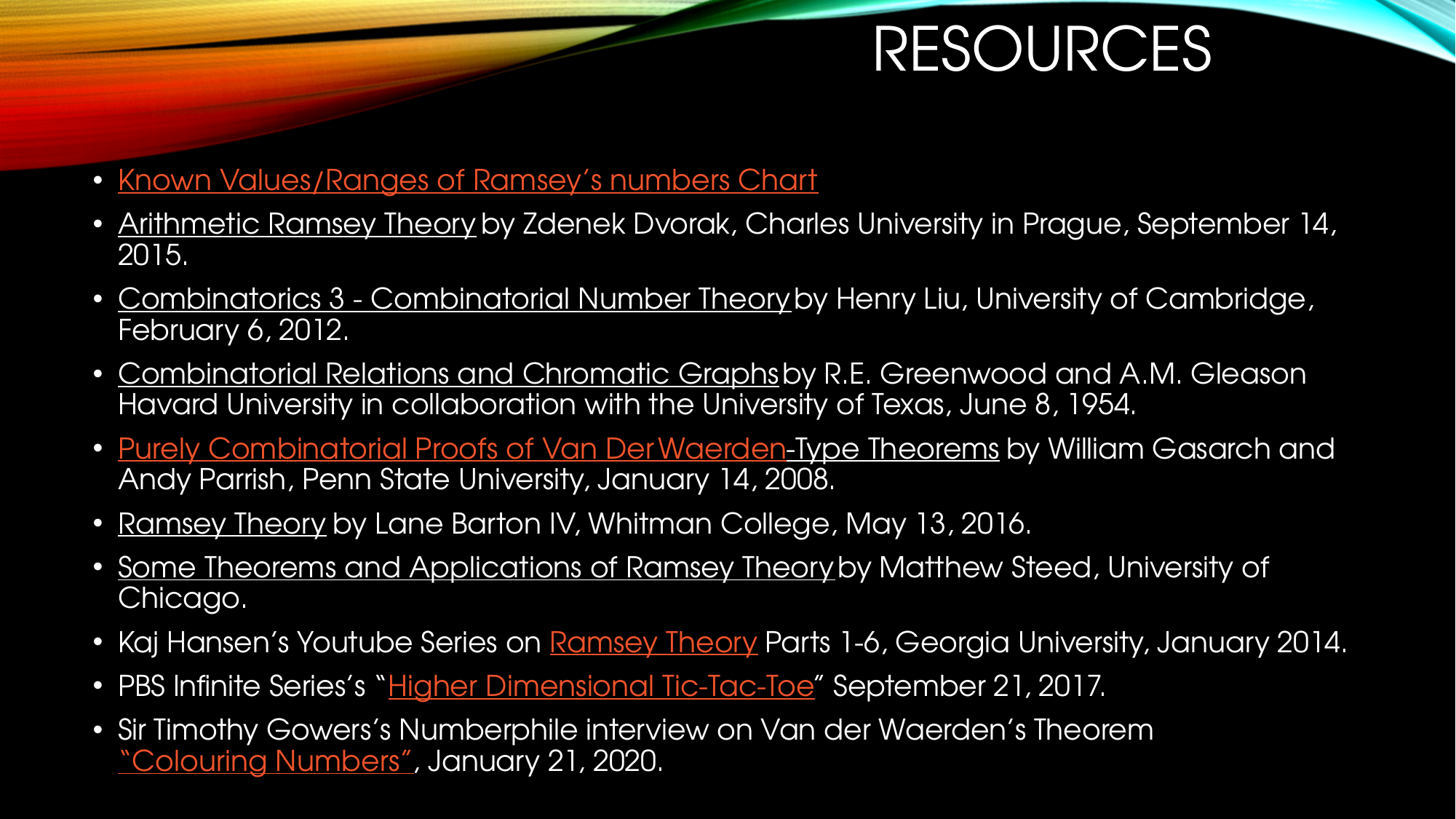

# Resources
Known Values/Ranges of Ramsey’s numbers Chart
Arithmetic Ramsey Theory by Zdenek Dvorak, Charles University in Prague, September 14, 2015.
Combinatorics 3 - Combinatorial Number Theory by Henry Liu, University of Cambridge, February 6, 2012.
Combinatorial Relations and Chromatic Graphs by R.E. Greenwood and A.M. Gleason Havard University in collaboration with the University of Texas, June 8, 1954.
Purely Combinatorial Proofs of Van Der Waerden-Type Theorems by William Gasarch and Andy Parrish, Penn State University, January 14, 2008.
Ramsey Theory by Lane Barton IV, Whitman College, May 13, 2016.
Some Theorems and Applications of Ramsey Theory by Matthew Steed, University of Chicago.
Kaj Hansen’s Youtube Series on Ramsey Theory Parts 1-6, Georgia University, January 2014.
PBS Infinite Series’s “Higher Dimensional Tic-Tac-Toe” September 21, 2017.
Sir Timothy Gowers’s Numberphile interview on Van der Waerden’s Theorem “Colouring Numbers”, January 21, 2020.